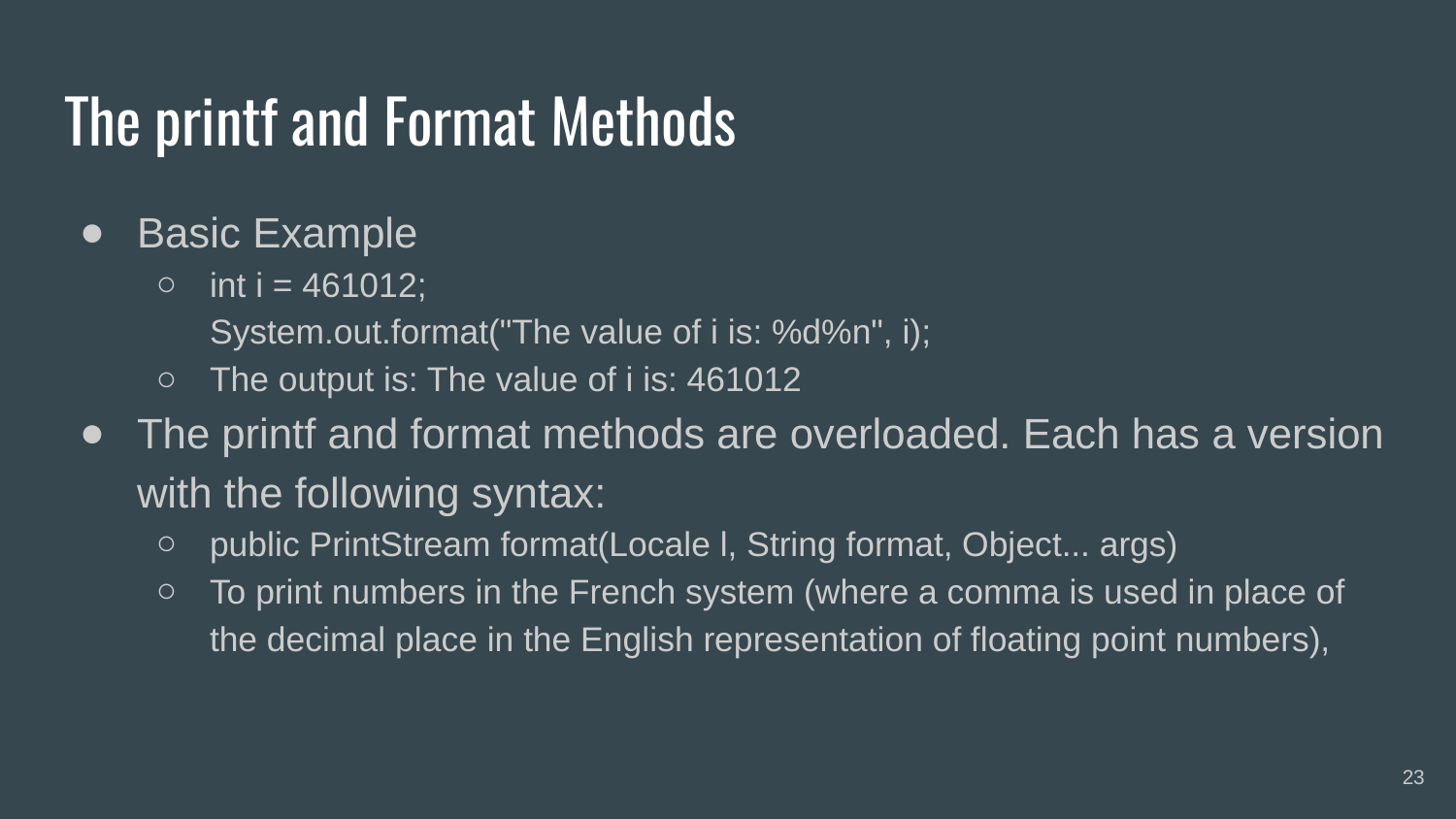

# The printf and Format Methods
Basic Example
int i = 461012;
System.out.format("The value of i is: %d%n", i);
The output is: The value of i is: 461012
The printf and format methods are overloaded. Each has a version with the following syntax:
public PrintStream format(Locale l, String format, Object... args)
To print numbers in the French system (where a comma is used in place of the decimal place in the English representation of floating point numbers),

23